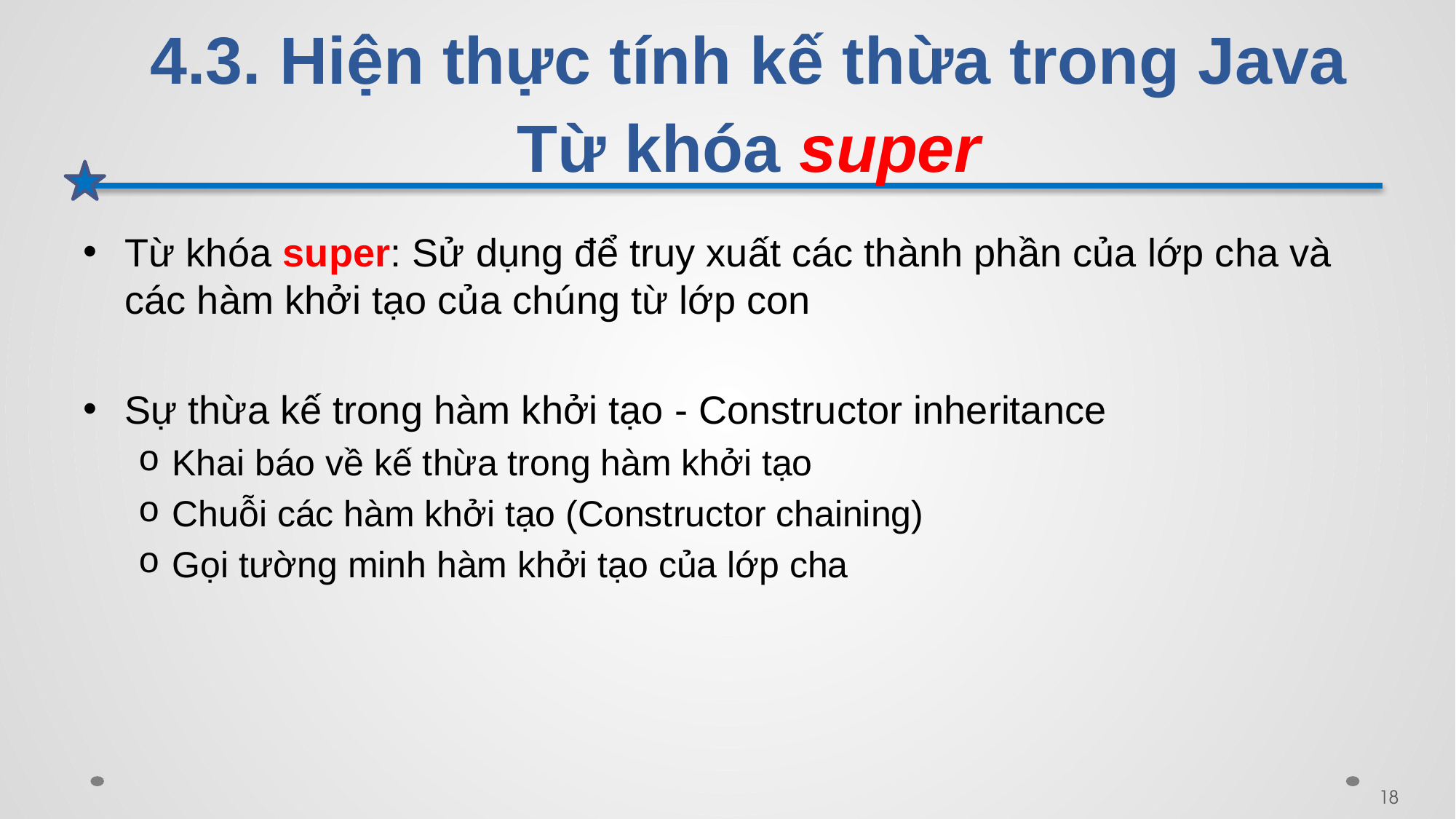

# 4.3. Hiện thực tính kế thừa trong Java Từ khóa super
Từ khóa super: Sử dụng để truy xuất các thành phần của lớp cha và các hàm khởi tạo của chúng từ lớp con

Sự thừa kế trong hàm khởi tạo - Constructor inheritance
Khai báo về kế thừa trong hàm khởi tạo
Chuỗi các hàm khởi tạo (Constructor chaining)
Gọi tường minh hàm khởi tạo của lớp cha

18